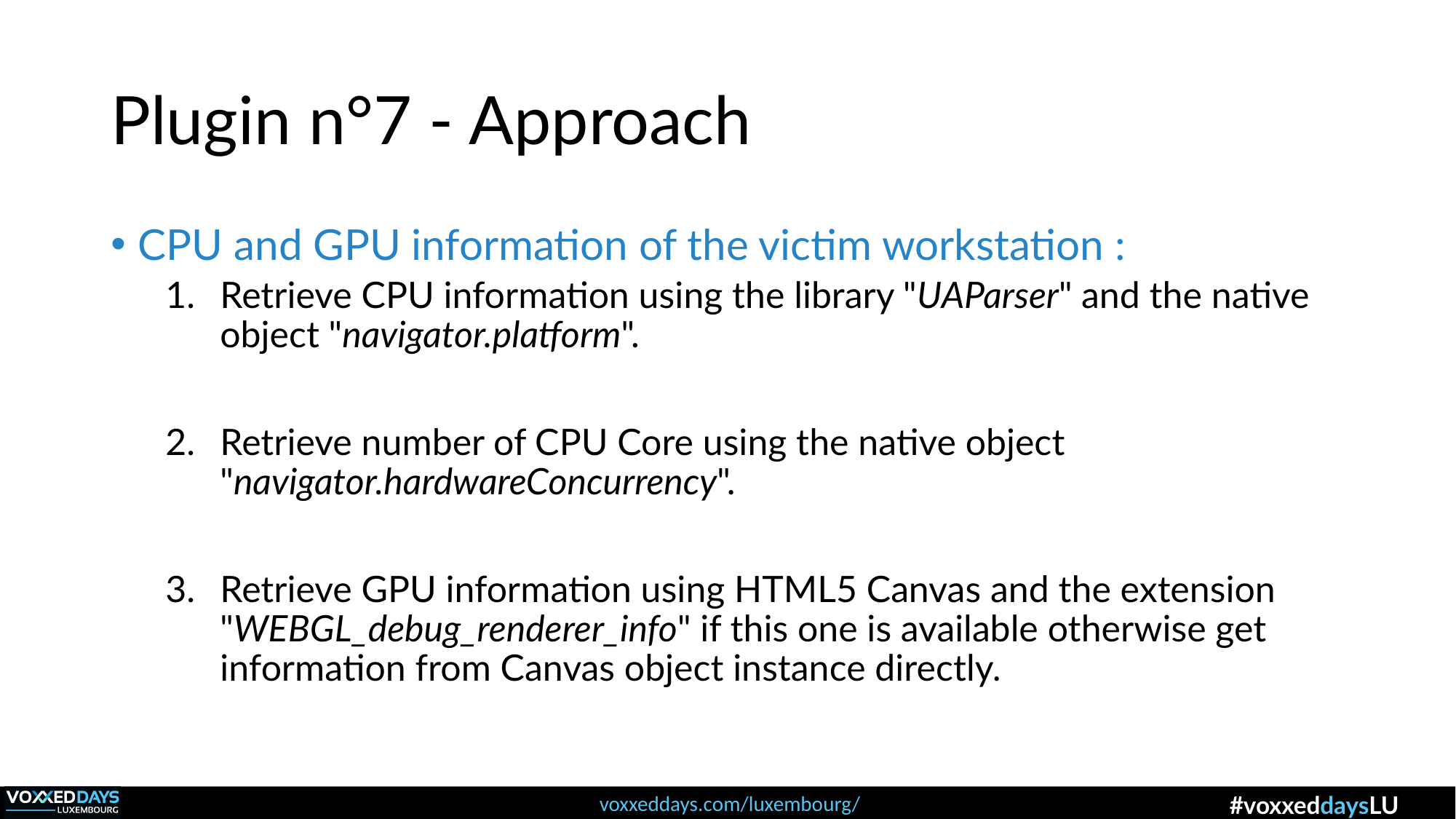

# Plugin n°7 - Approach
CPU and GPU information of the victim workstation :
Retrieve CPU information using the library "UAParser" and the native object "navigator.platform".

Retrieve number of CPU Core using the native object "navigator.hardwareConcurrency".

Retrieve GPU information using HTML5 Canvas and the extension "WEBGL_debug_renderer_info" if this one is available otherwise get information from Canvas object instance directly.